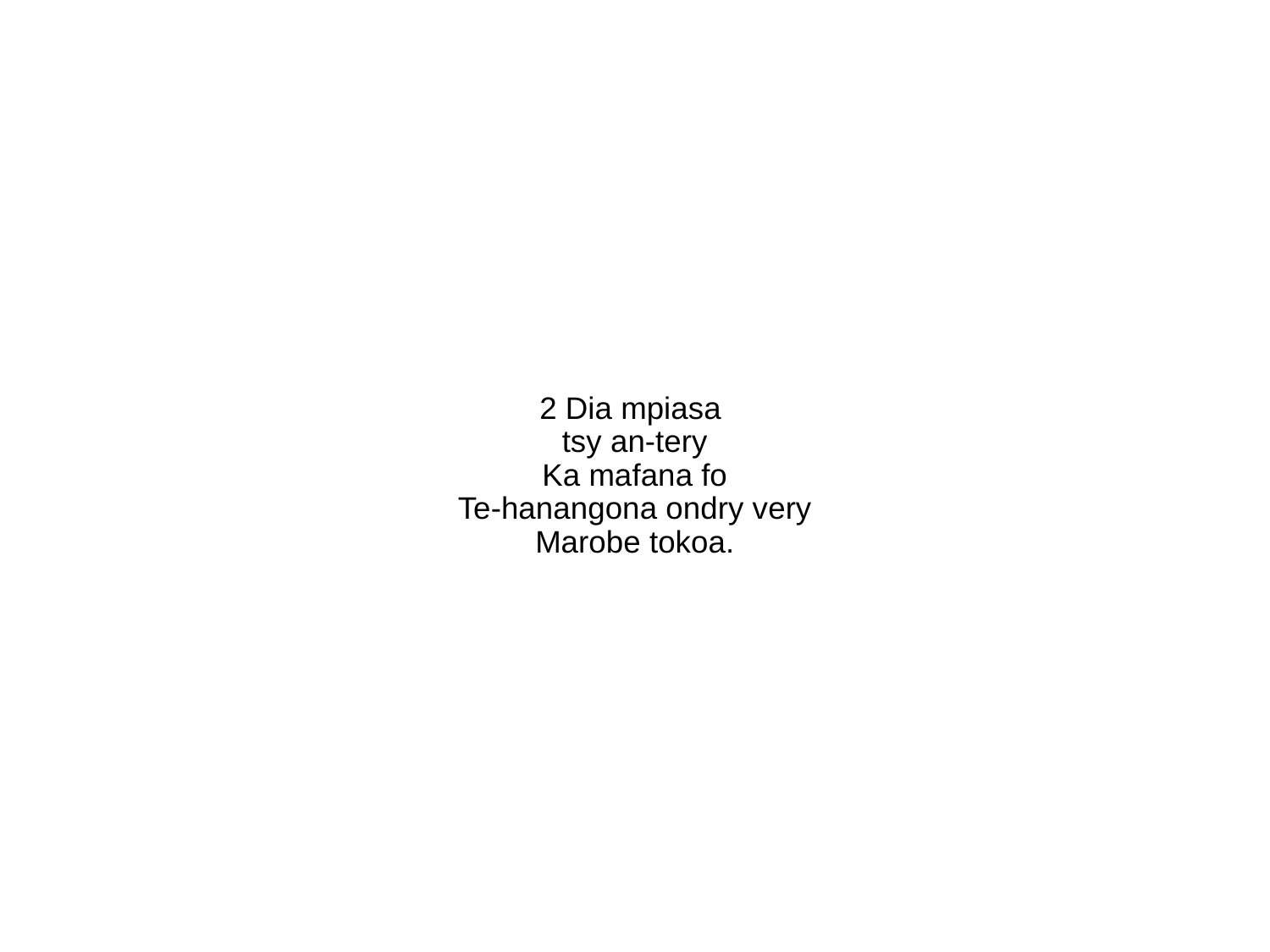

2 Dia mpiasa
tsy an-tery
Ka mafana fo
Te-hanangona ondry very
Marobe tokoa.